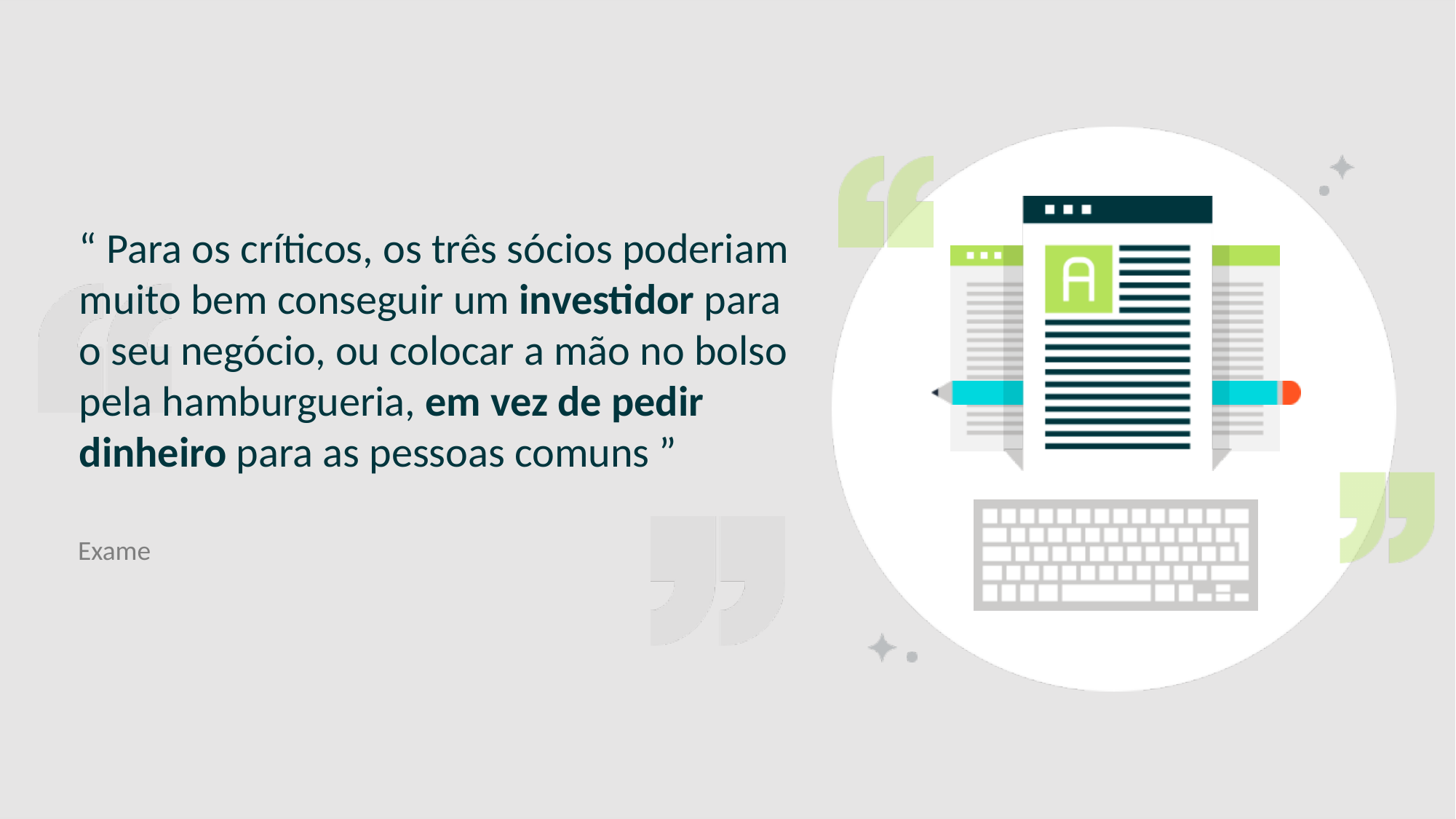

SLIDE PARA CITAÇÕES
# “ Para os críticos, os três sócios poderiam muito bem conseguir um investidor para o seu negócio, ou colocar a mão no bolso pela hamburgueria, em vez de pedir dinheiro para as pessoas comuns ”
Exame